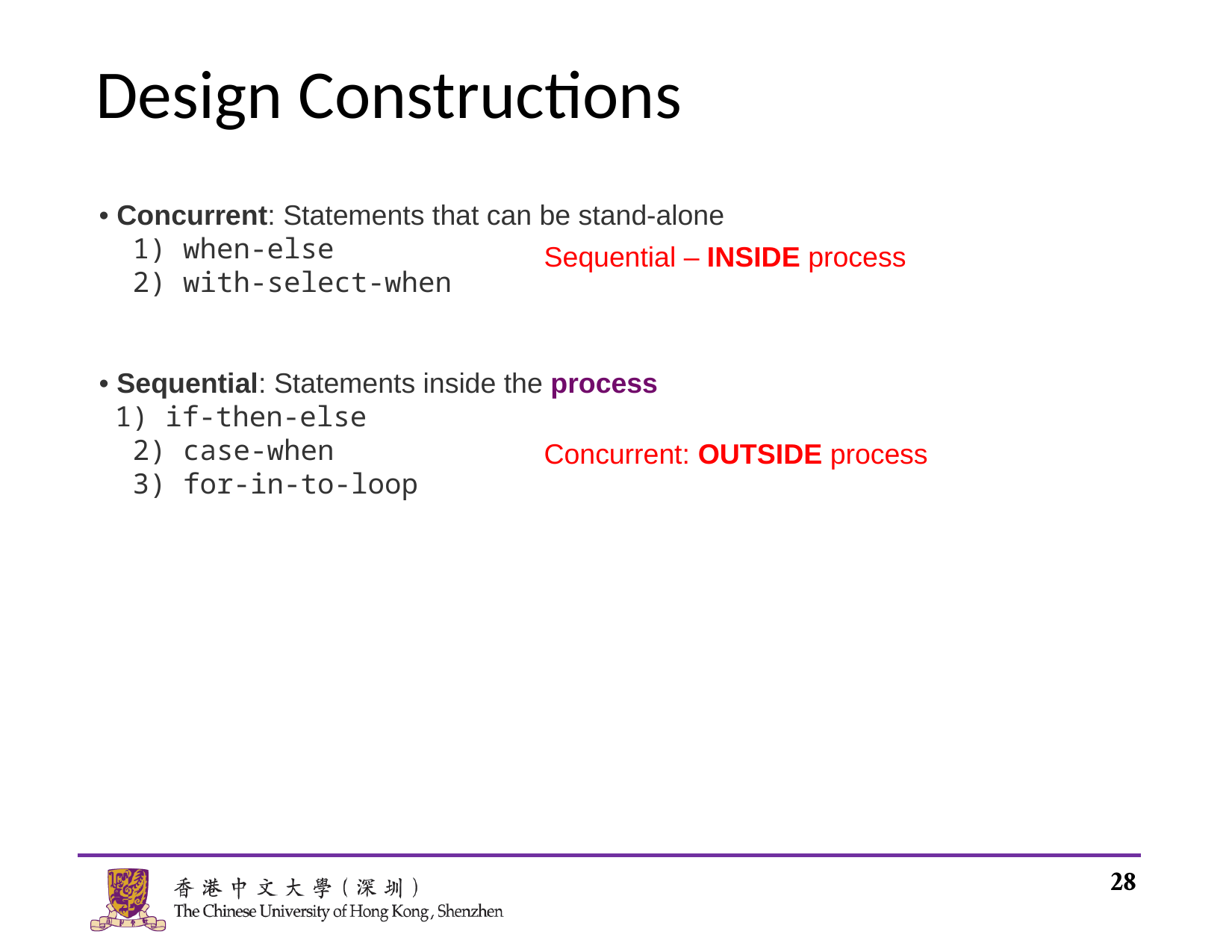

# Design Constructions
• Concurrent: Statements that can be stand-alone
  1) when-else
  2) with-select-when

• Sequential: Statements inside the process
  1) if-then-else
  2) case-when
  3) for-in-to-loop

Sequential – INSIDE process
Concurrent: OUTSIDE process